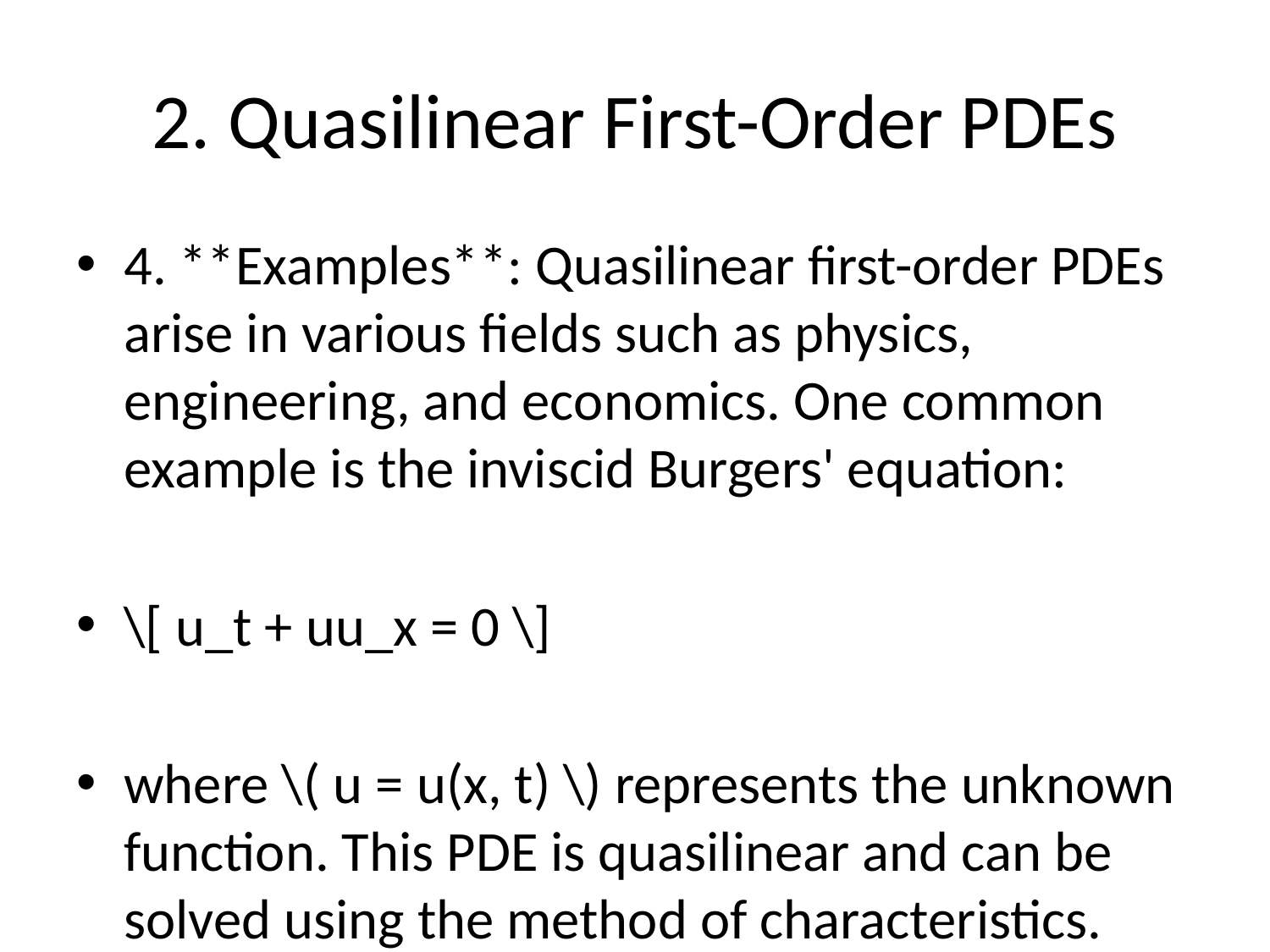

# 2. Quasilinear First-Order PDEs
4. **Examples**: Quasilinear first-order PDEs arise in various fields such as physics, engineering, and economics. One common example is the inviscid Burgers' equation:

\[ u_t + uu_x = 0 \]

where \( u = u(x, t) \) represents the unknown function. This PDE is quasilinear and can be solved using the method of characteristics.